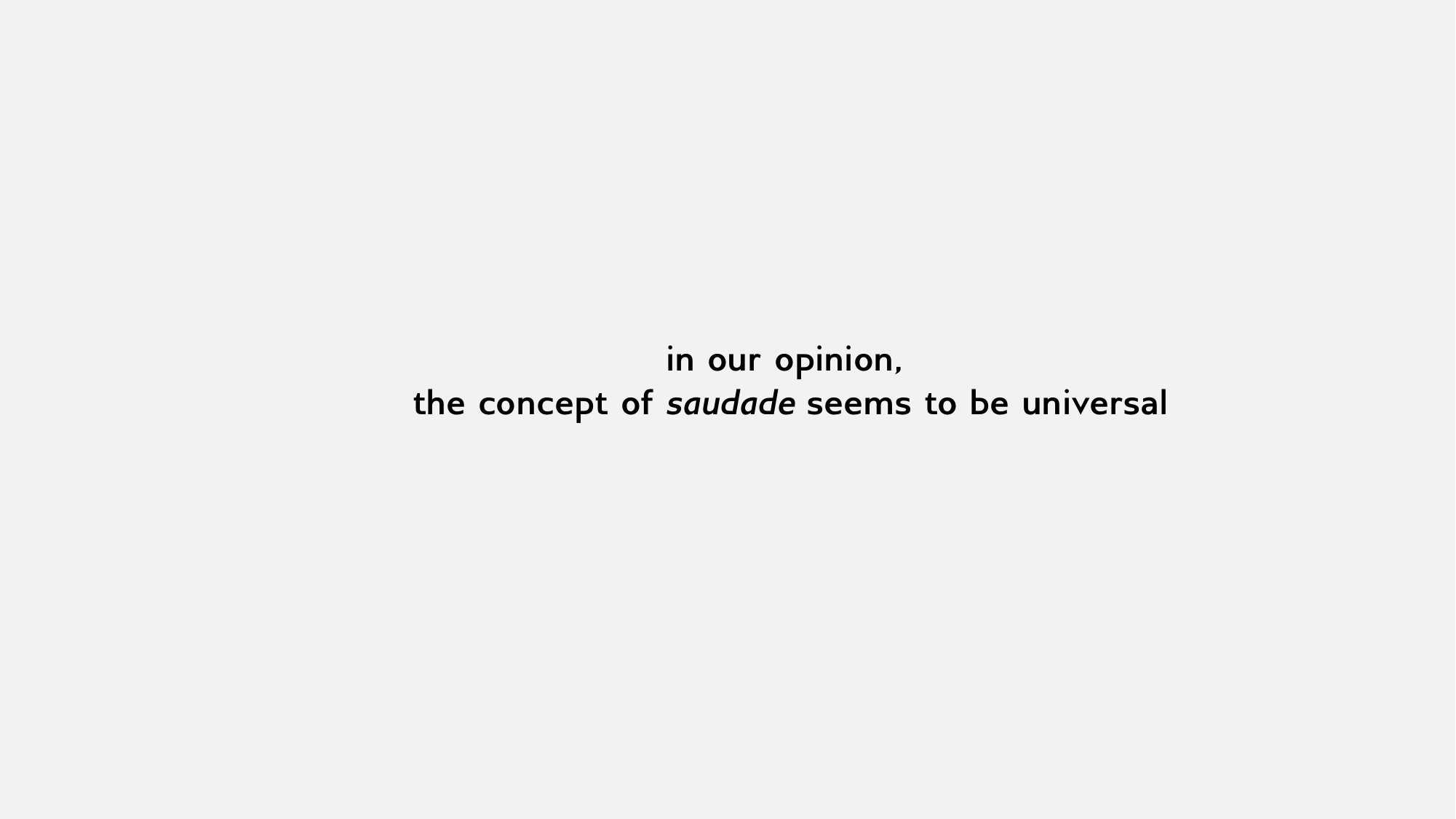

in our opinion,
the concept of saudade seems to be universal